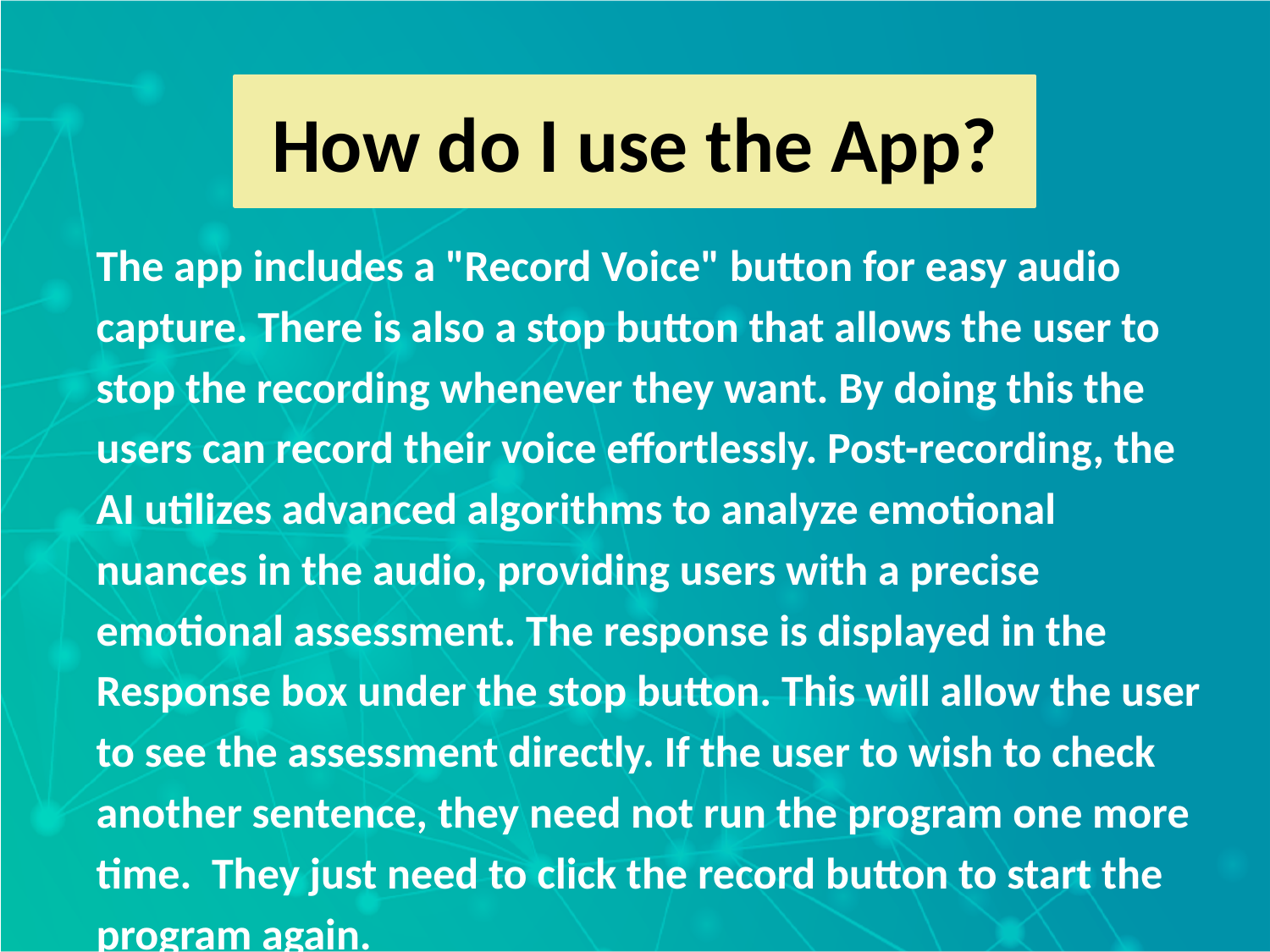

How do I use the App?
The app includes a "Record Voice" button for easy audio capture. There is also a stop button that allows the user to stop the recording whenever they want. By doing this the users can record their voice effortlessly. Post-recording, the AI utilizes advanced algorithms to analyze emotional nuances in the audio, providing users with a precise emotional assessment. The response is displayed in the Response box under the stop button. This will allow the user to see the assessment directly. If the user to wish to check another sentence, they need not run the program one more time.  They just need to click the record button to start the program again.